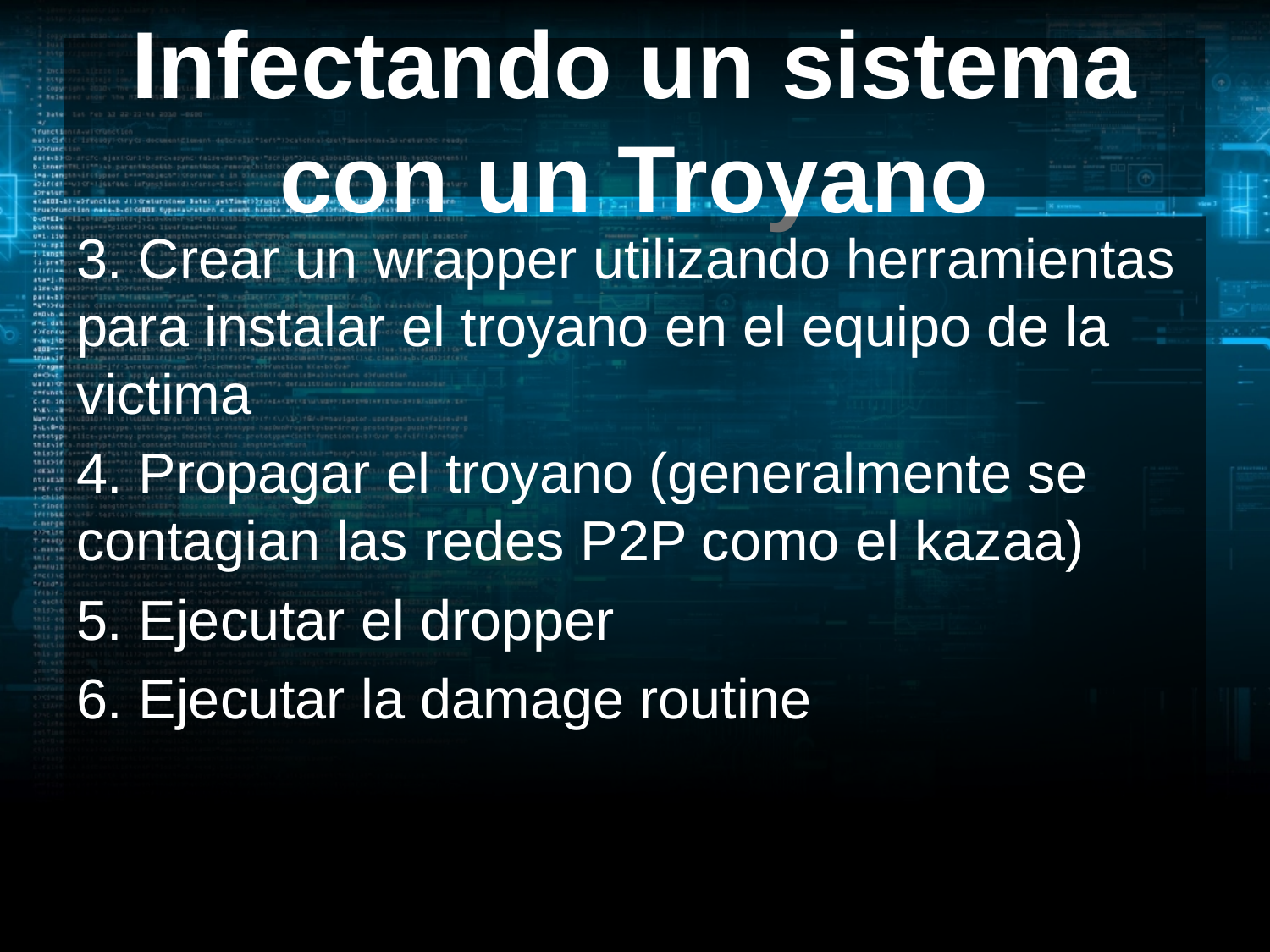

# Infectando un sistema con un Troyano
3. Crear un wrapper utilizando herramientas para instalar el troyano en el equipo de la victima
4. Propagar el troyano (generalmente se contagian las redes P2P como el kazaa)
5. Ejecutar el dropper
6. Ejecutar la damage routine